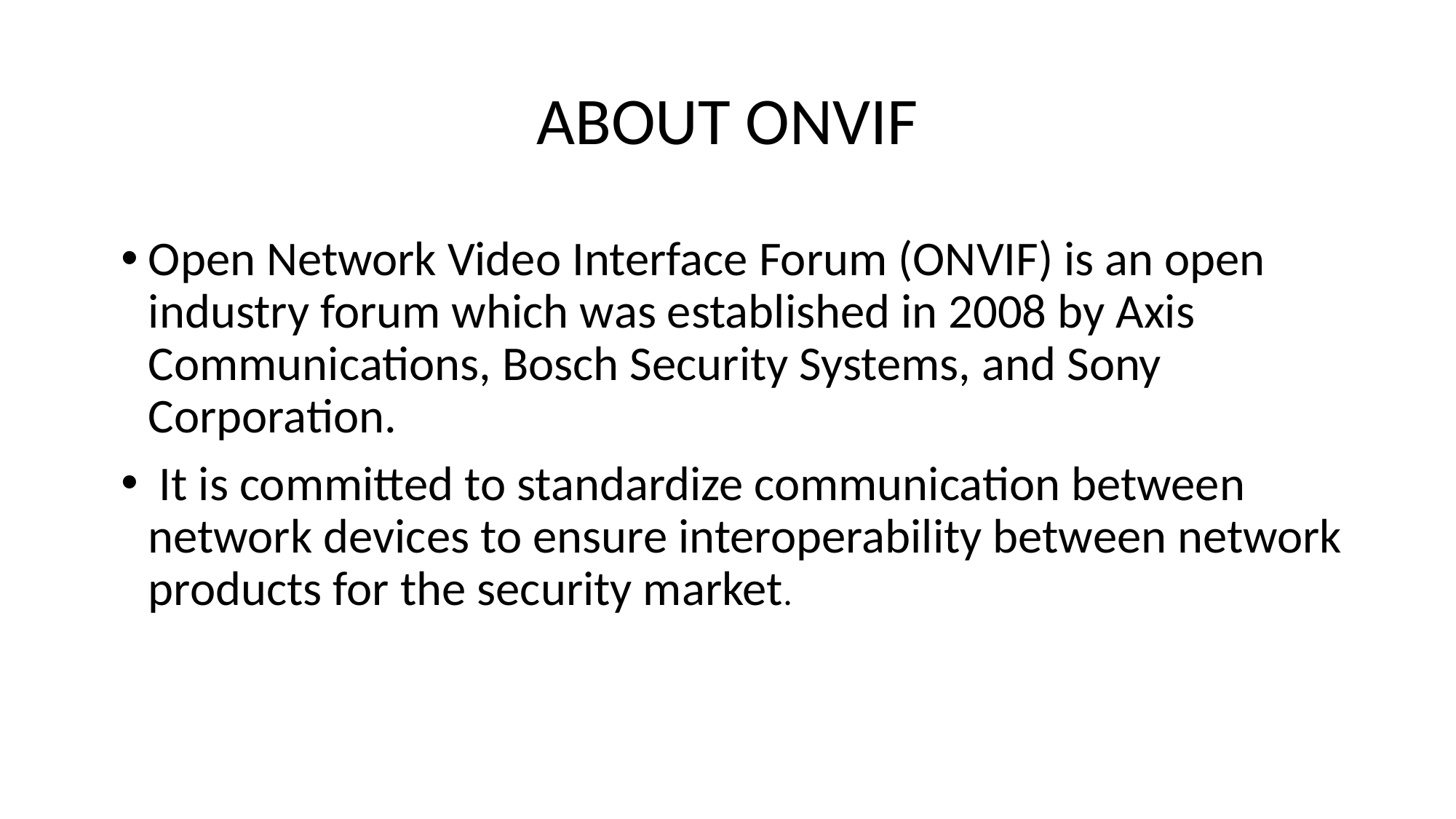

# ABOUT ONVIF

Open Network Video Interface Forum (ONVIF) is an open industry forum which was established in 2008 by Axis Communications, Bosch Security Systems, and Sony Corporation.
 It is committed to standardize communication between network devices to ensure interoperability between network products for the security market.